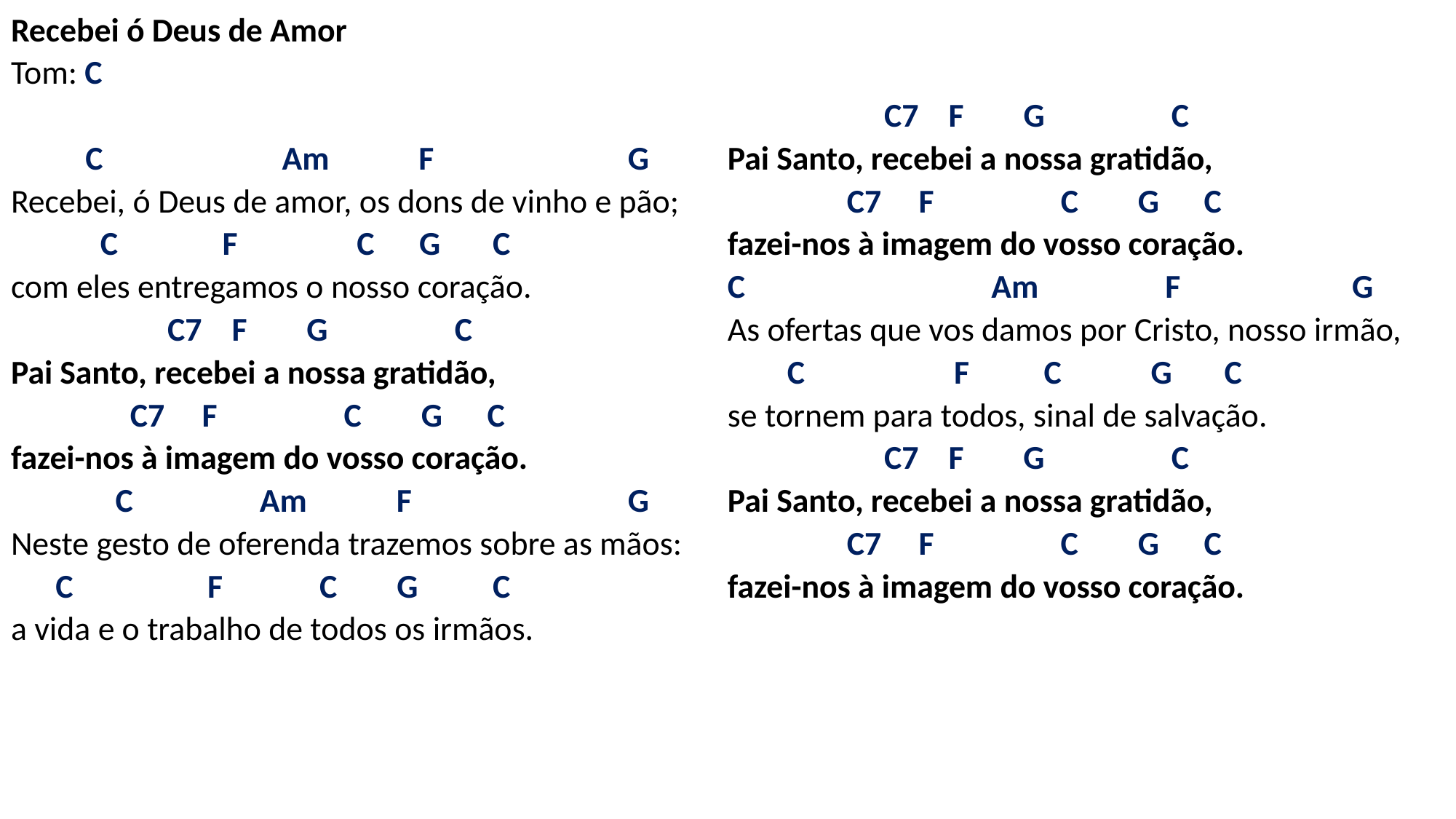

# Recebei ó Deus de Amor Tom: C   C                        Am            F                          G Recebei, ó Deus de amor, os dons de vinho e pão; C              F                C      G       C com eles entregamos o nosso coração. C7    F        G                 C Pai Santo, recebei a nossa gratidão, C7     F                 C        G      C fazei-nos à imagem do vosso coração. C                 Am            F                             G Neste gesto de oferenda trazemos sobre as mãos: C                  F             C        G          C a vida e o trabalho de todos os irmãos. C7    F        G                 C Pai Santo, recebei a nossa gratidão, C7     F                 C        G      C fazei-nos à imagem do vosso coração. C                                 Am                 F                       G As ofertas que vos damos por Cristo, nosso irmão, C                    F          C            G       C se tornem para todos, sinal de salvação. C7    F        G                 C Pai Santo, recebei a nossa gratidão, C7     F                 C        G      C fazei-nos à imagem do vosso coração.